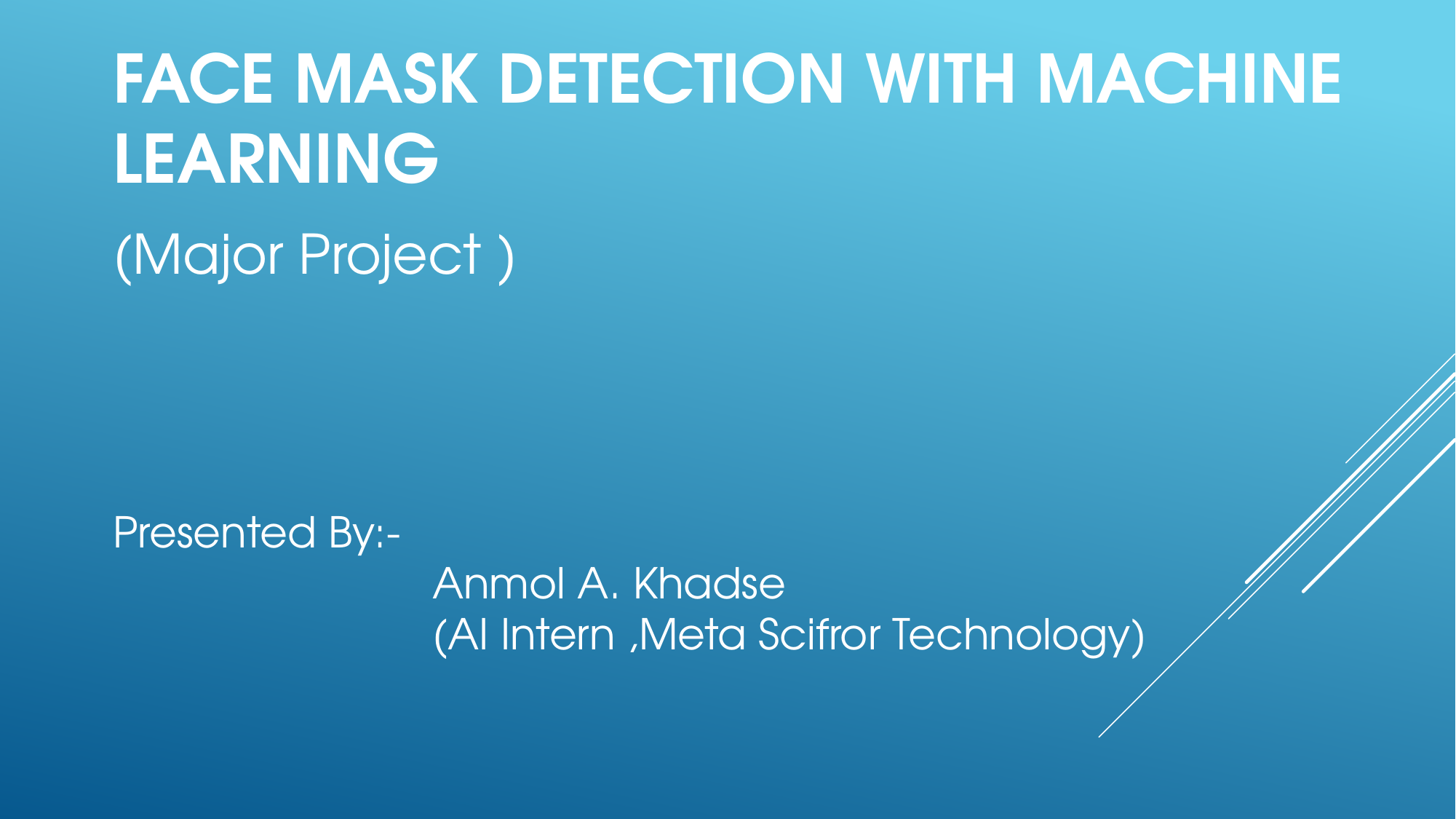

# FACE MASK DETECTION WITH MACHINE LEARNING
(Major Project )
Presented By:-
                           Anmol A. Khadse
                           (AI Intern ,Meta Scifror Technology)